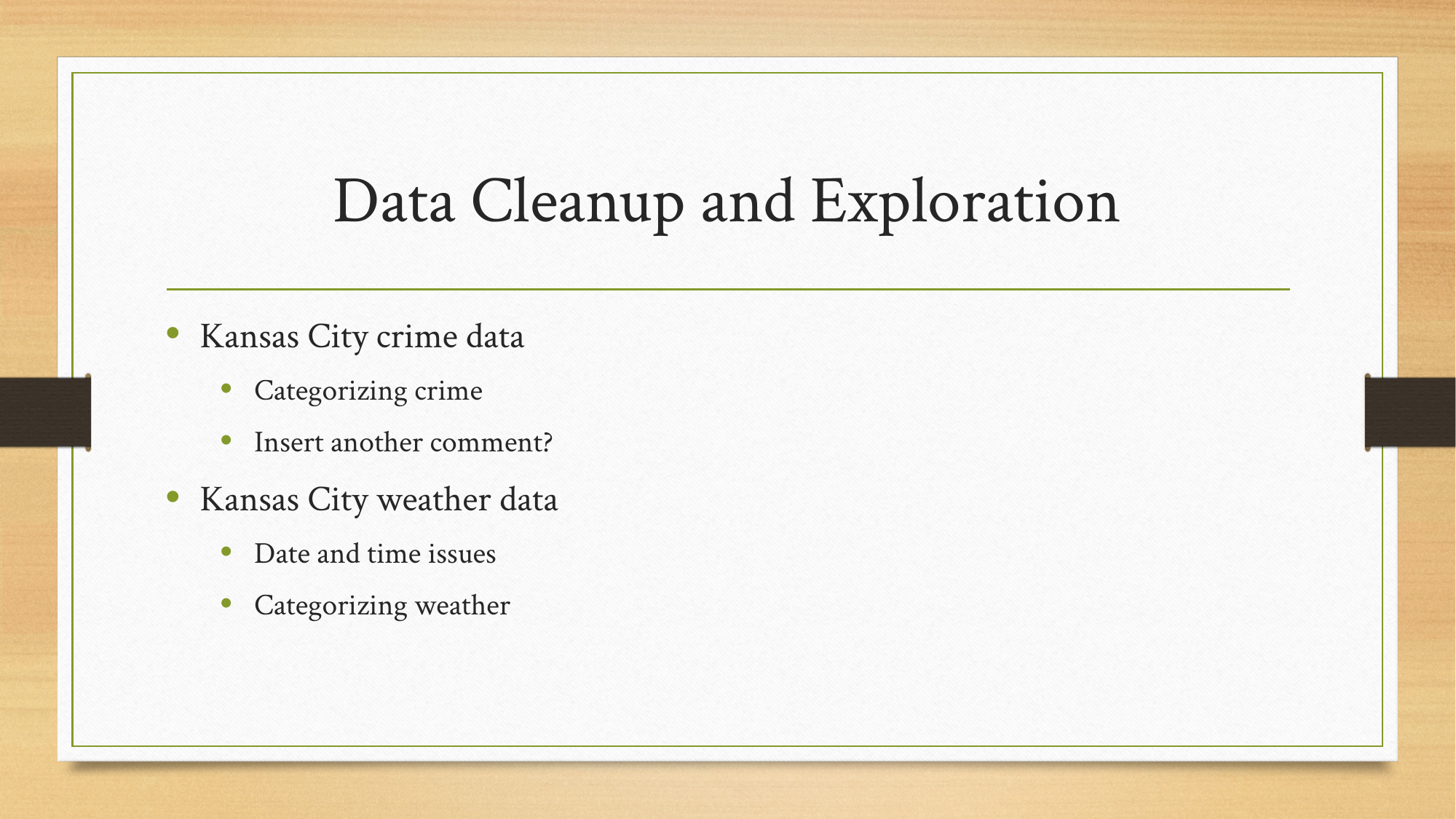

# Data Cleanup and Exploration
Kansas City crime data
Categorizing crime
Insert another comment?
Kansas City weather data
Date and time issues
Categorizing weather